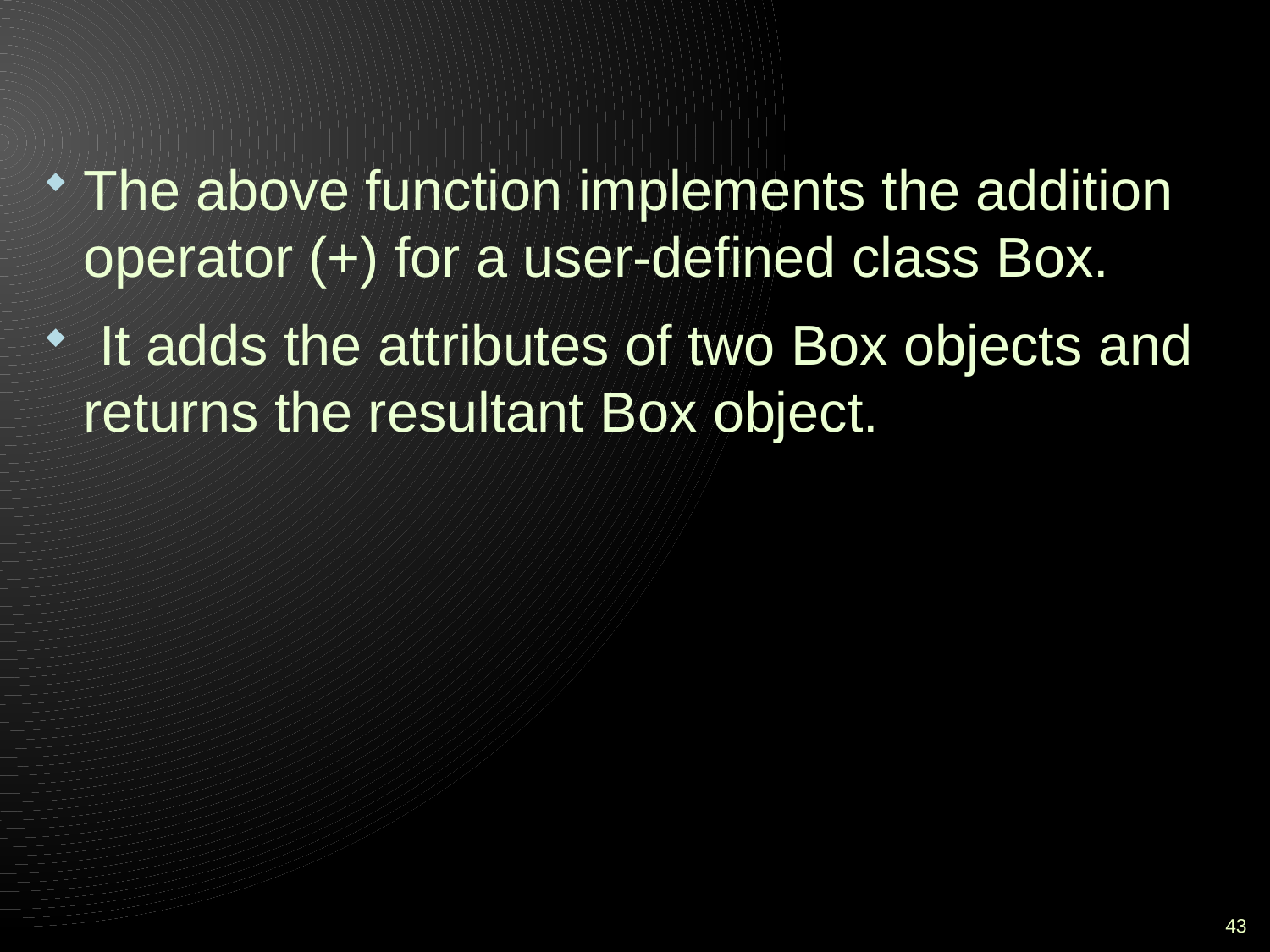

#
The above function implements the addition operator (+) for a user-defined class Box.
 It adds the attributes of two Box objects and returns the resultant Box object.
43